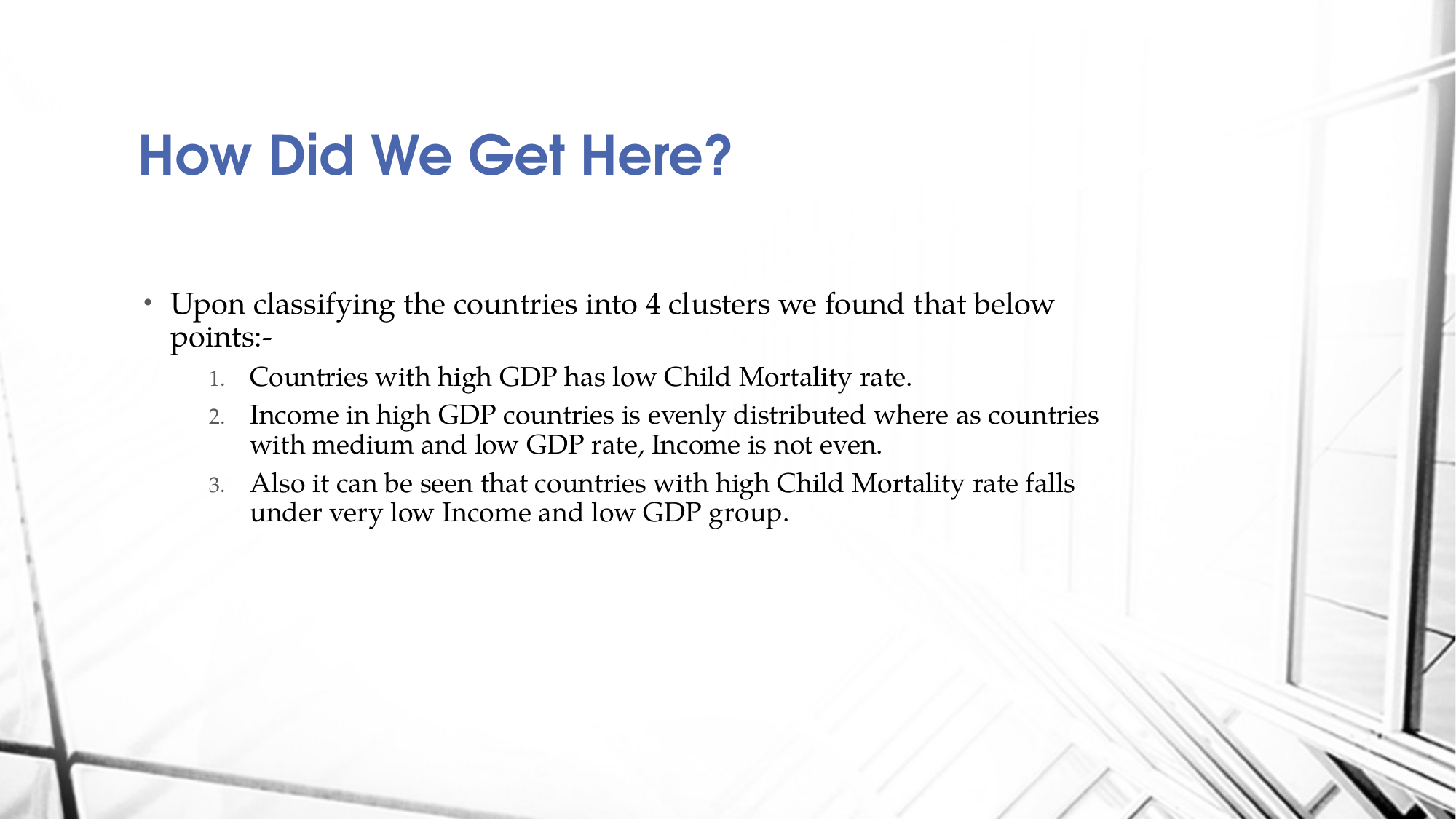

# How Did We Get Here?
Upon classifying the countries into 4 clusters we found that below points:-
Countries with high GDP has low Child Mortality rate.
Income in high GDP countries is evenly distributed where as countries with medium and low GDP rate, Income is not even.
Also it can be seen that countries with high Child Mortality rate falls under very low Income and low GDP group.